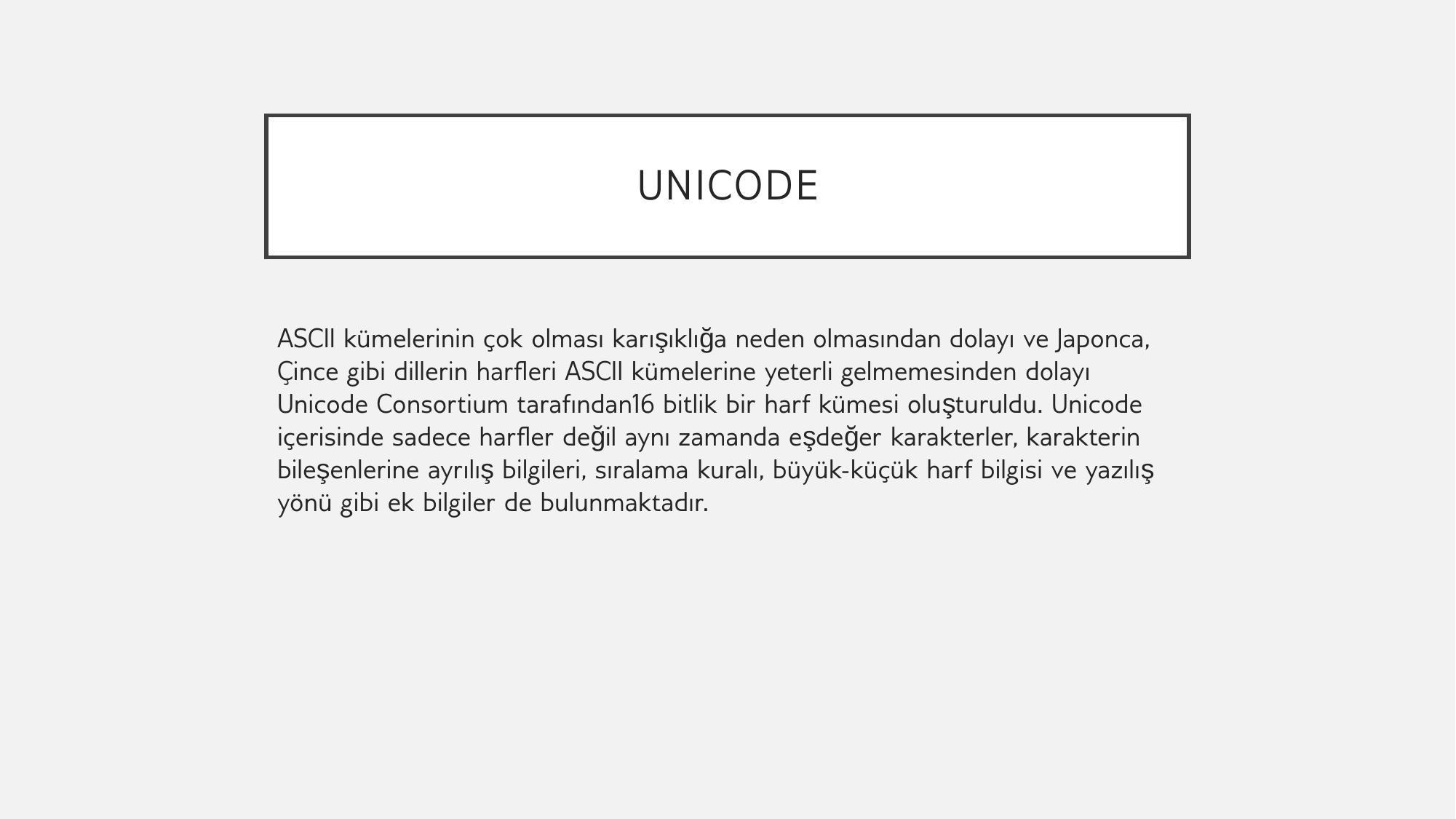

# UNICODE
ASCII kümelerinin çok olması karışıklığa neden olmasından dolayı ve Japonca, Çince gibi dillerin harfleri ASCII kümelerine yeterli gelmemesinden dolayı  Unicode Consortium tarafından16 bitlik bir harf kümesi oluşturuldu. Unicode içerisinde sadece harfler değil aynı zamanda eşdeğer karakterler, karakterin bileşenlerine ayrılış bilgileri, sıralama kuralı, büyük-küçük harf bilgisi ve yazılış yönü gibi ek bilgiler de bulunmaktadır.